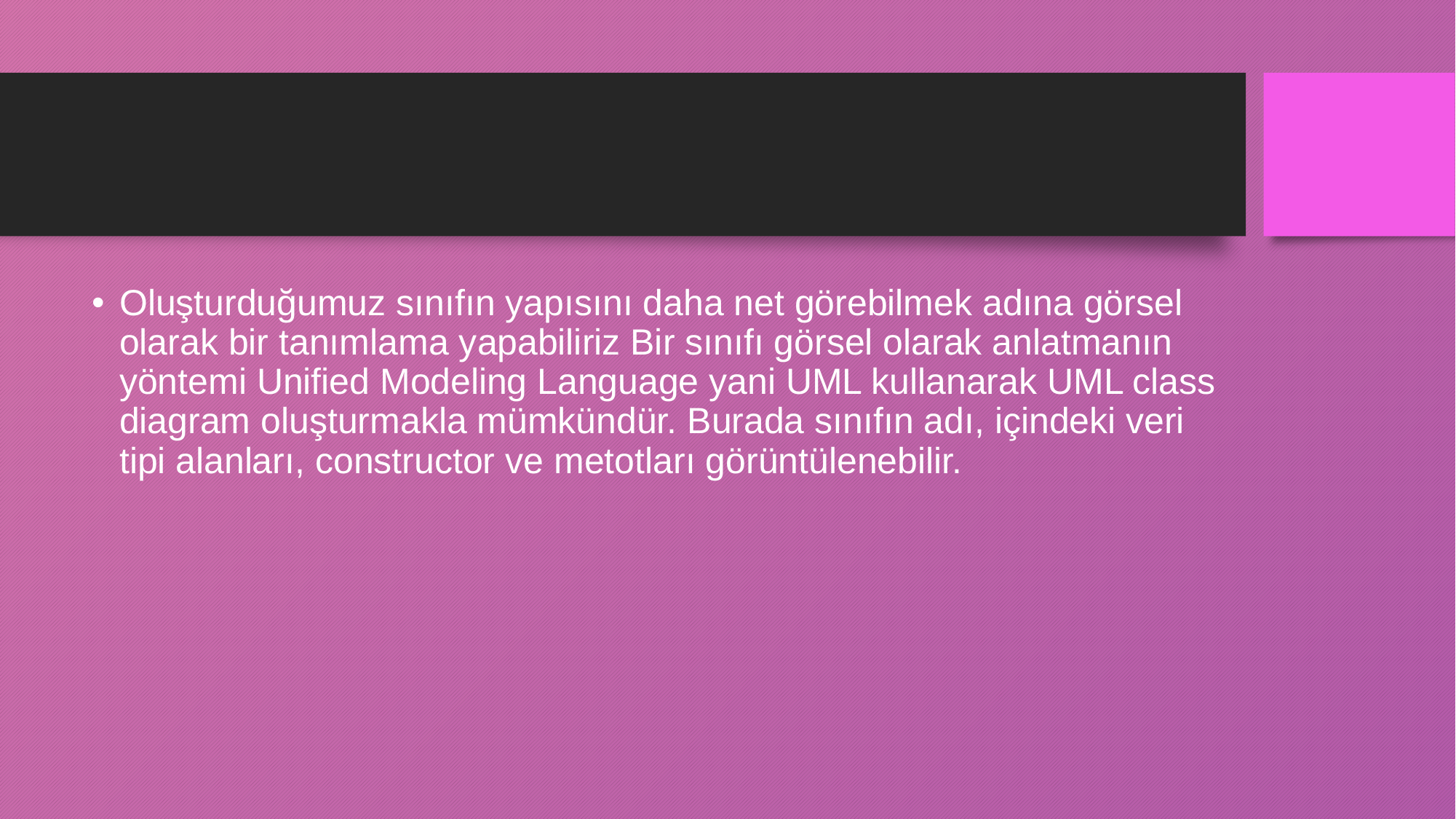

Oluşturduğumuz sınıfın yapısını daha net görebilmek adına görsel olarak bir tanımlama yapabiliriz Bir sınıfı görsel olarak anlatmanın yöntemi Unified Modeling Language yani UML kullanarak UML class diagram oluşturmakla mümkündür. Burada sınıfın adı, içindeki veri tipi alanları, constructor ve metotları görüntülenebilir.